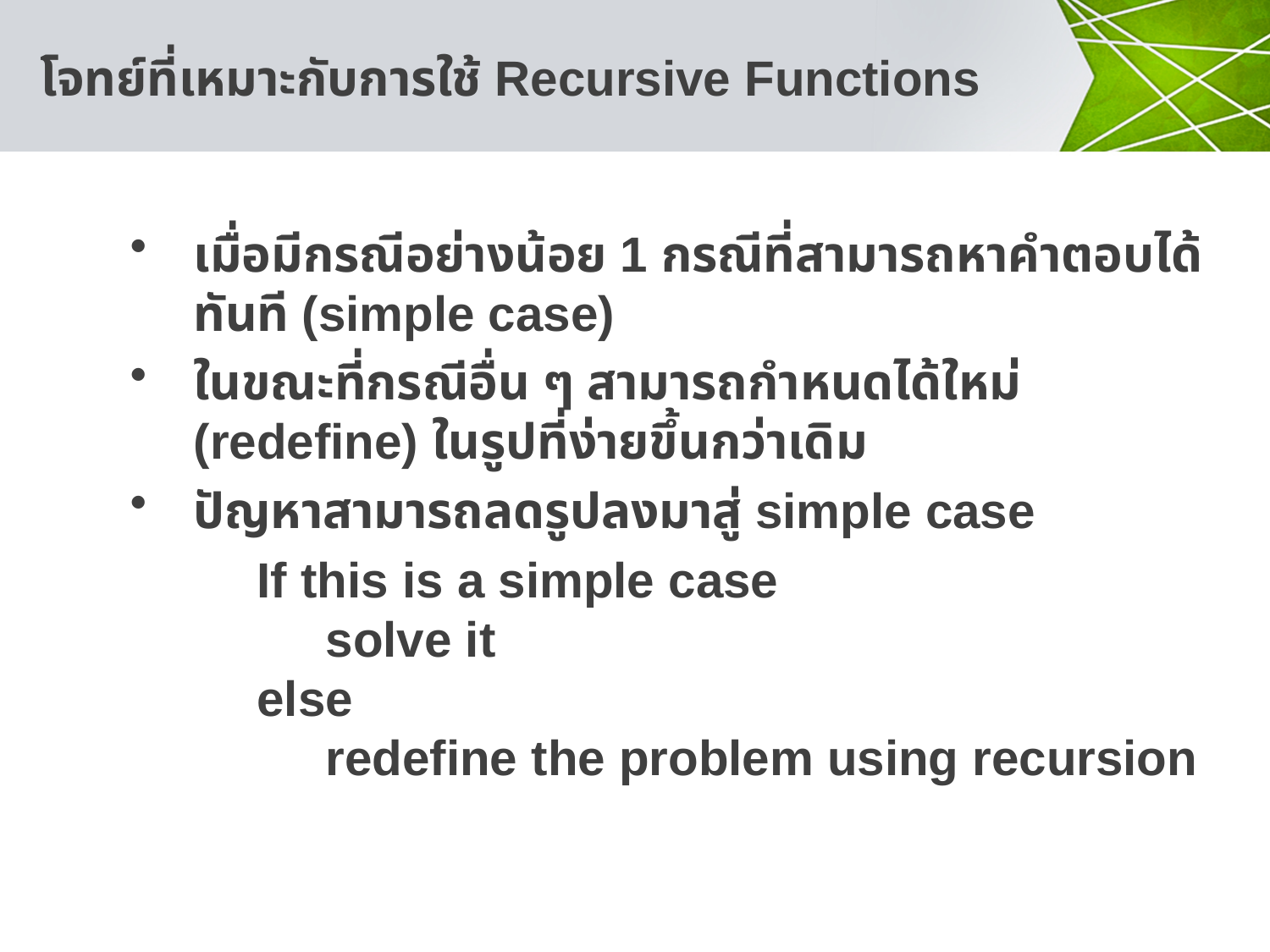

# โจทย์ที่เหมาะกับการใช้ Recursive Functions
เมื่อมีกรณีอย่างน้อย 1 กรณีที่สามารถหาคำตอบได้ทันที (simple case)
ในขณะที่กรณีอื่น ๆ สามารถกำหนดได้ใหม่ (redefine) ในรูปที่ง่ายขึ้นกว่าเดิม
ปัญหาสามารถลดรูปลงมาสู่ simple case
	If this is a simple case
	     solve it
	else
	     redefine the problem using recursion